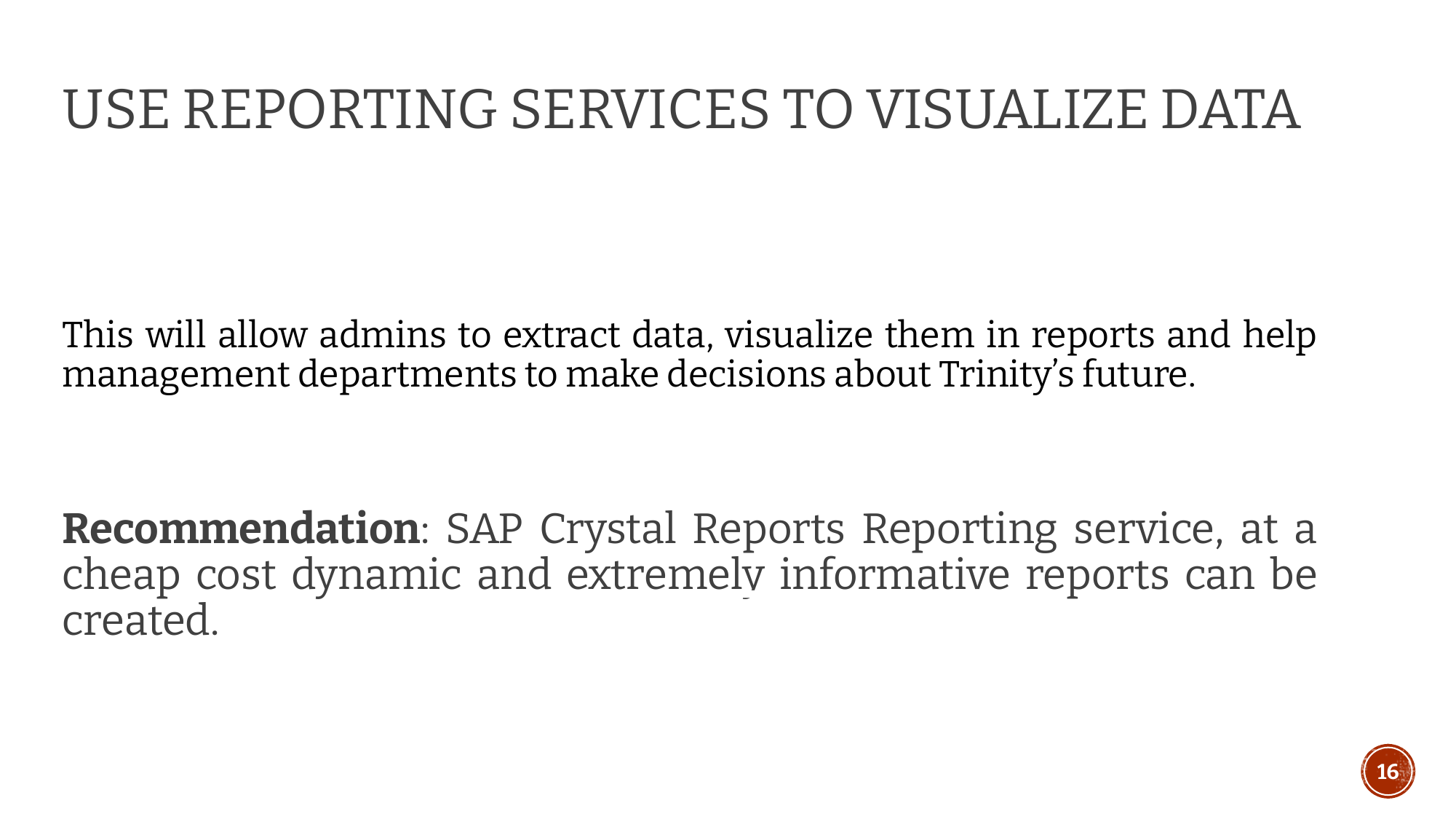

# Use Reporting services to visualize data
This will allow admins to extract data, visualize them in reports and help management departments to make decisions about Trinity’s future.
Recommendation: SAP Crystal Reports Reporting service, at a cheap cost dynamic and extremely informative reports can be created.

16